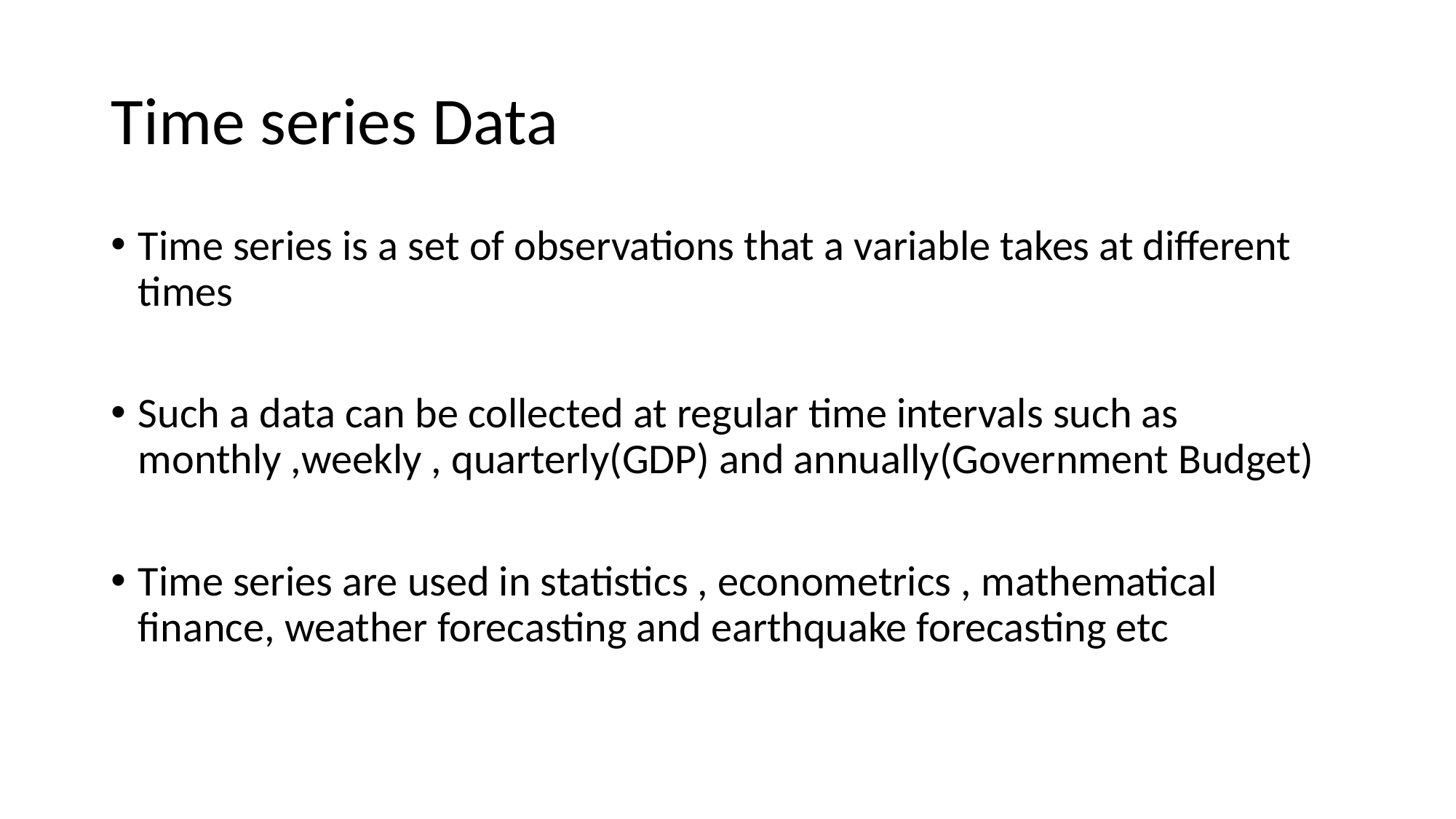

# Time series Data
Time series is a set of observations that a variable takes at different times

Such a data can be collected at regular time intervals such as monthly ,weekly , quarterly(GDP) and annually(Government Budget)

Time series are used in statistics , econometrics , mathematical finance, weather forecasting and earthquake forecasting etc